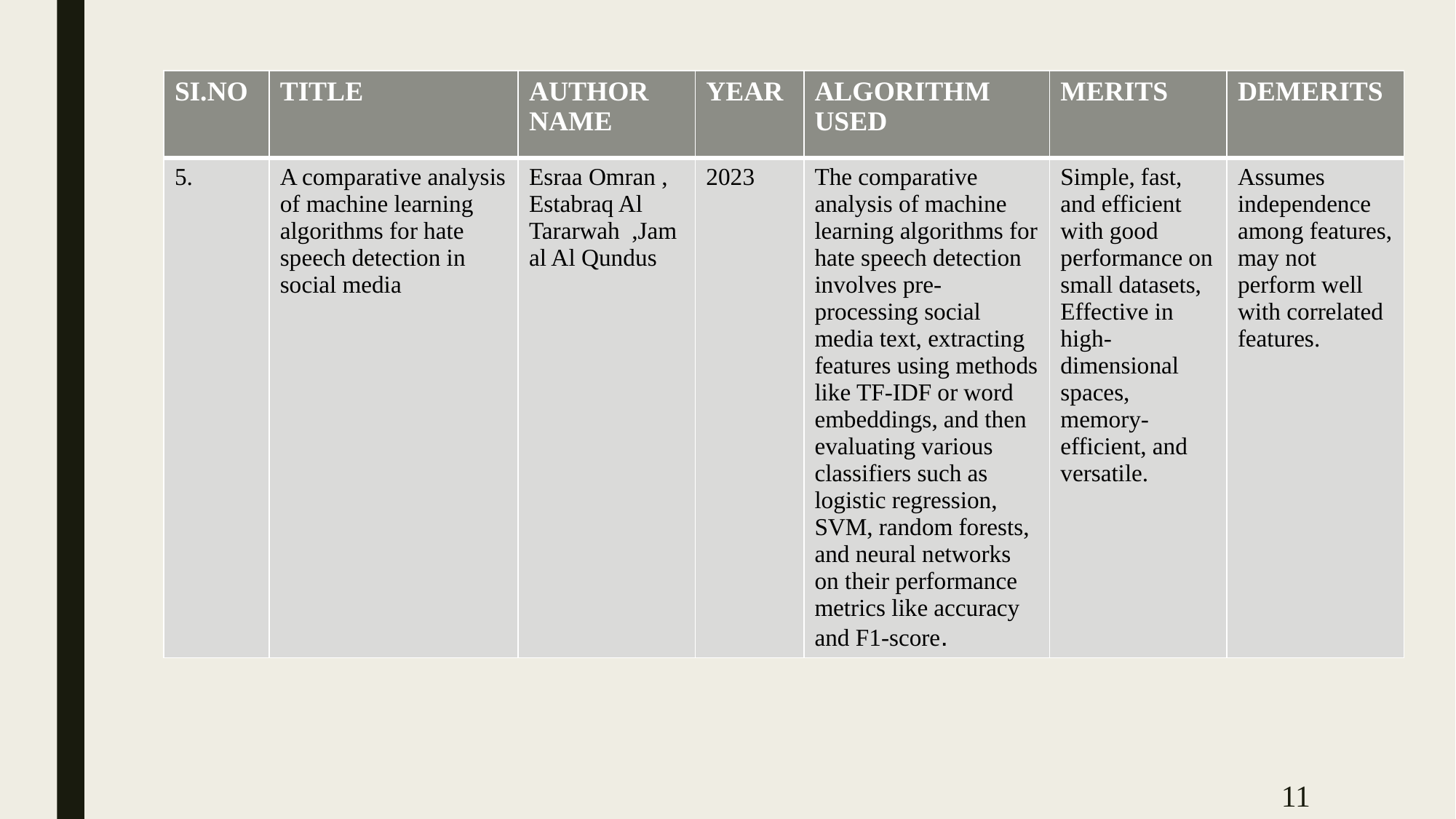

| SI.NO | TITLE | AUTHOR NAME | YEAR | ALGORITHM USED | MERITS | DEMERITS |
| --- | --- | --- | --- | --- | --- | --- |
| 5. | A comparative analysis of machine learning algorithms for hate speech detection in social media | Esraa Omran , Estabraq Al Tararwah ,Jamal Al Qundus | 2023 | The comparative analysis of machine learning algorithms for hate speech detection involves pre-processing social media text, extracting features using methods like TF-IDF or word embeddings, and then evaluating various classifiers such as logistic regression, SVM, random forests, and neural networks on their performance metrics like accuracy and F1-score. | Simple, fast, and efficient with good performance on small datasets, Effective in high-dimensional spaces, memory-efficient, and versatile. | Assumes independence among features, may not perform well with correlated features. |
11